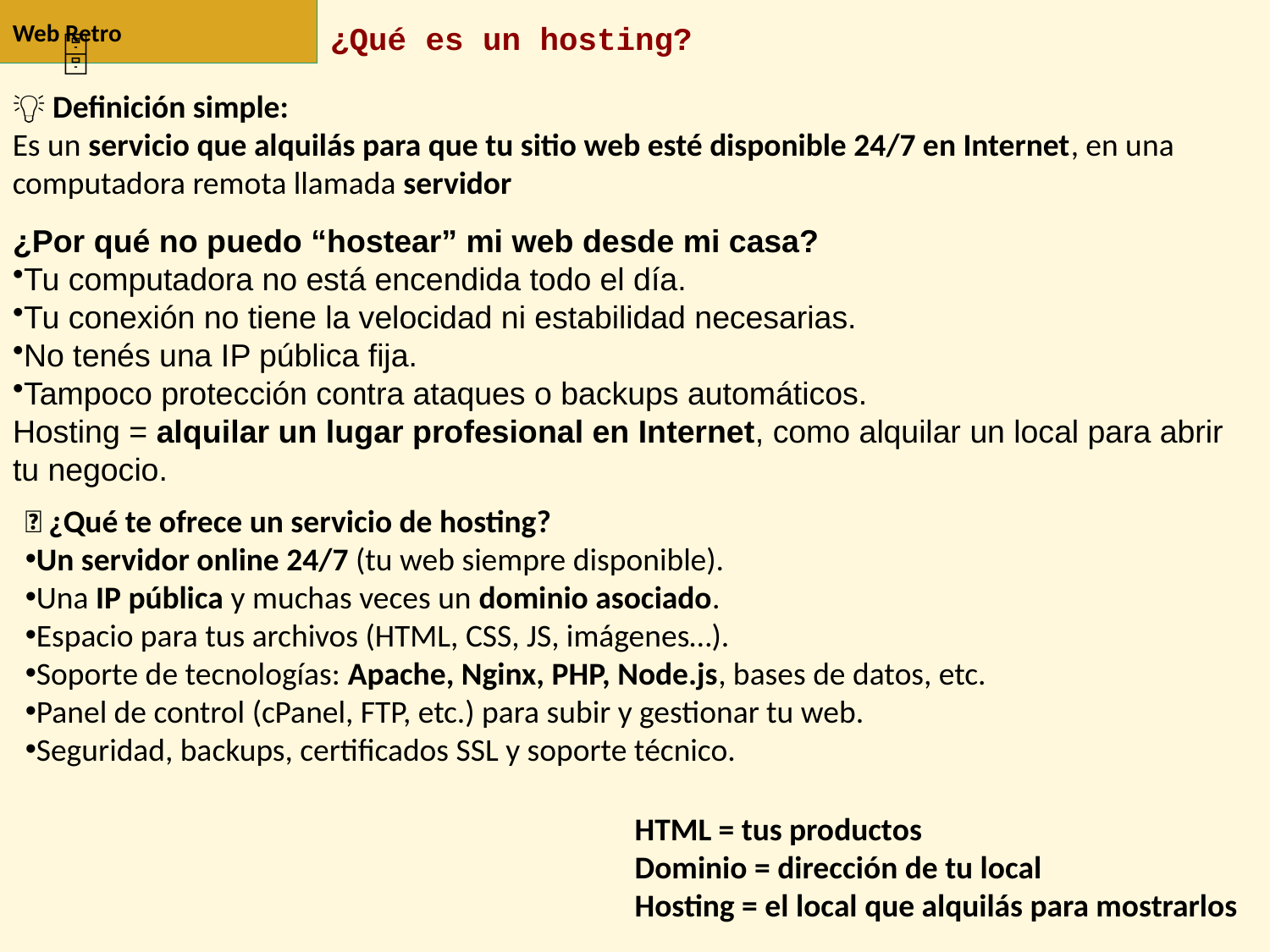

Web Retro
# ¿Qué es un hosting?
🗄️
💡 Definición simple:
Es un servicio que alquilás para que tu sitio web esté disponible 24/7 en Internet, en una computadora remota llamada servidor
¿Por qué no puedo “hostear” mi web desde mi casa?
Tu computadora no está encendida todo el día.
Tu conexión no tiene la velocidad ni estabilidad necesarias.
No tenés una IP pública fija.
Tampoco protección contra ataques o backups automáticos.
Hosting = alquilar un lugar profesional en Internet, como alquilar un local para abrir tu negocio.
🧱 ¿Qué te ofrece un servicio de hosting?
Un servidor online 24/7 (tu web siempre disponible).
Una IP pública y muchas veces un dominio asociado.
Espacio para tus archivos (HTML, CSS, JS, imágenes…).
Soporte de tecnologías: Apache, Nginx, PHP, Node.js, bases de datos, etc.
Panel de control (cPanel, FTP, etc.) para subir y gestionar tu web.
Seguridad, backups, certificados SSL y soporte técnico.
HTML = tus productos
Dominio = dirección de tu local
Hosting = el local que alquilás para mostrarlos